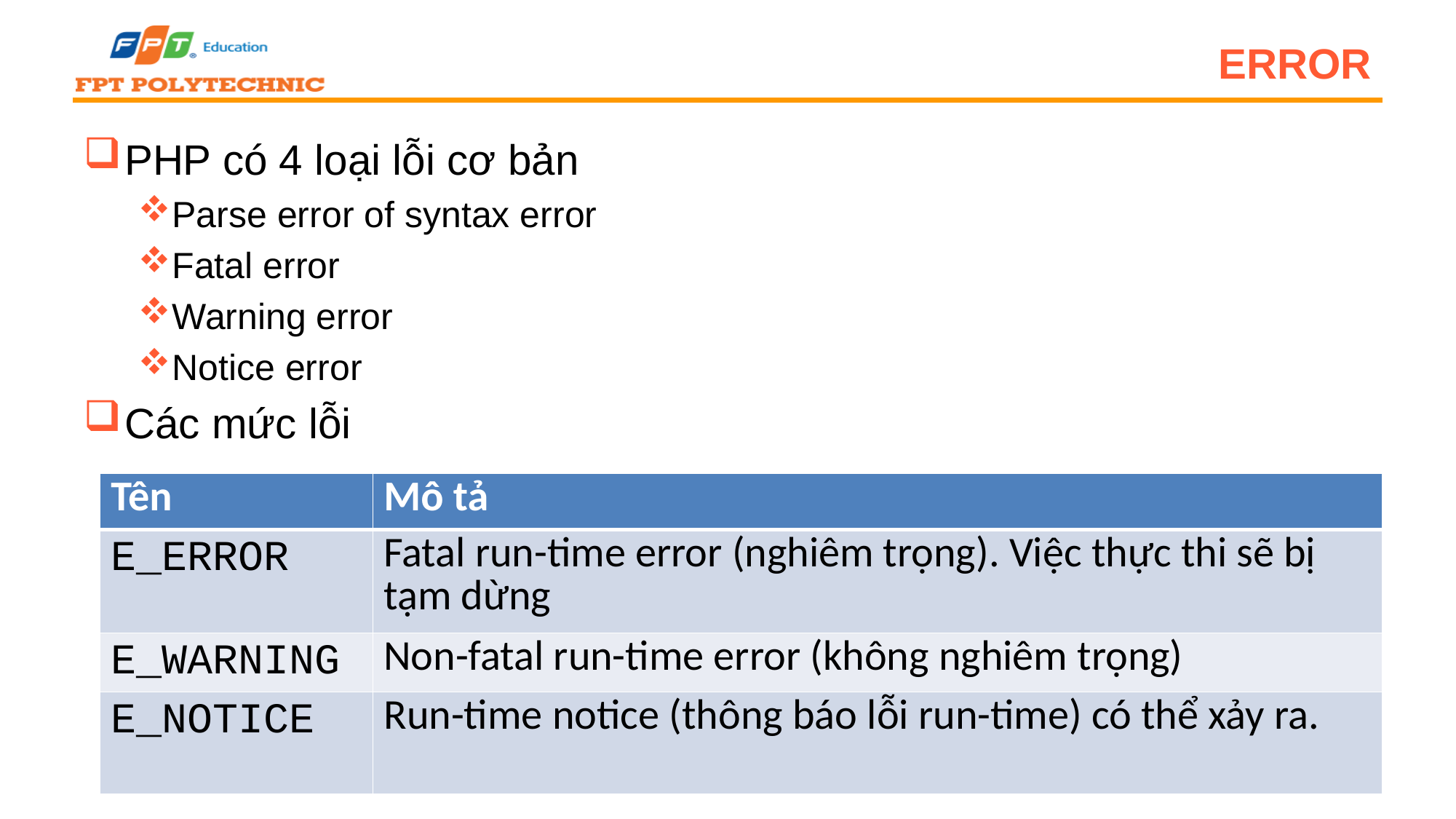

# Error
PHP có 4 loại lỗi cơ bản
Parse error of syntax error
Fatal error
Warning error
Notice error
Các mức lỗi

| Tên | Mô tả |
| --- | --- |
| E\_ERROR | Fatal run-time error (nghiêm trọng). Việc thực thi sẽ bị tạm dừng |
| E\_WARNING | Non-fatal run-time error (không nghiêm trọng) |
| E\_NOTICE | Run-time notice (thông báo lỗi run-time) có thể xảy ra. |